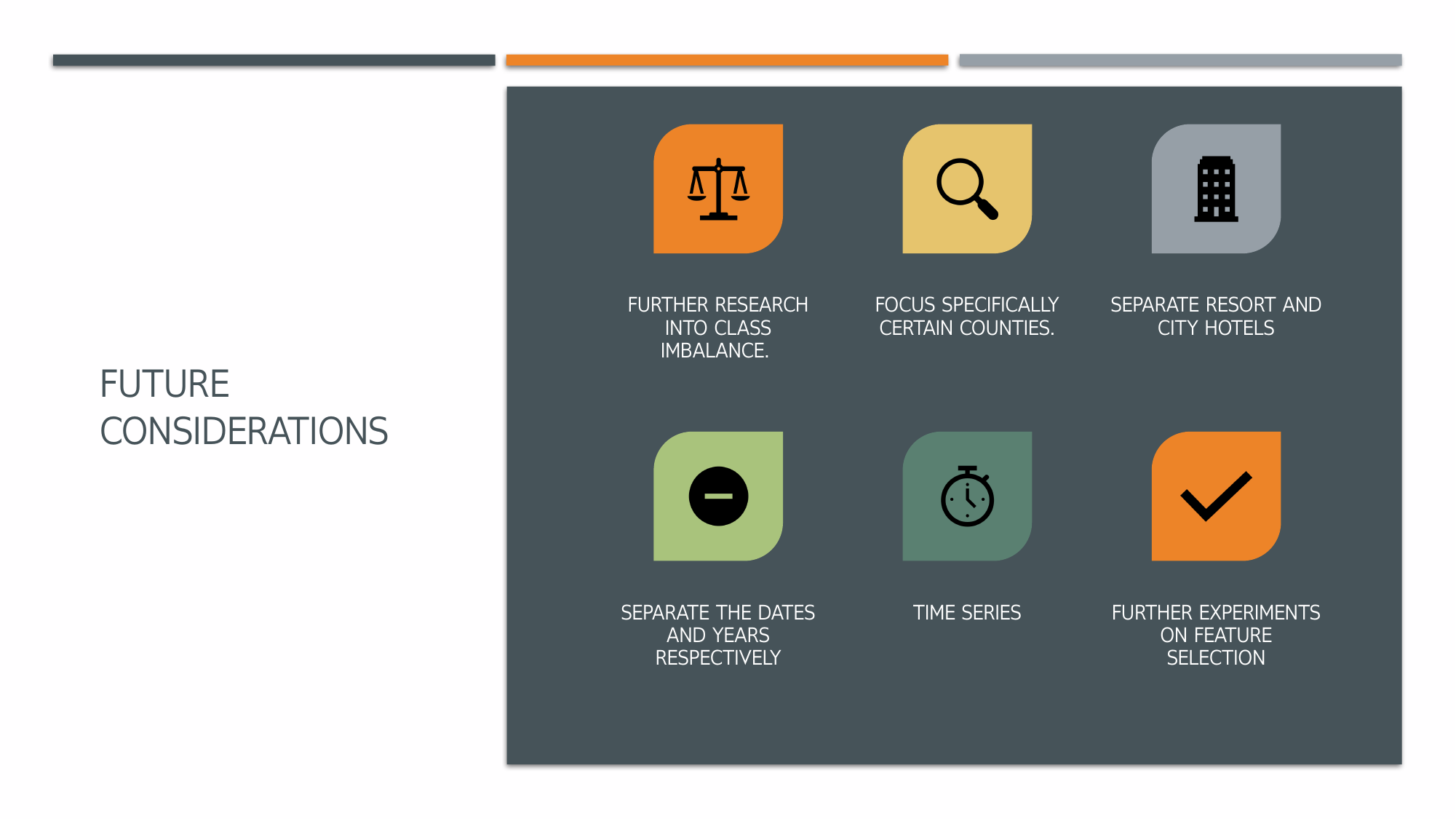

# Future Considerations
Further research into class imbalance.
focus specifically certain counties.
Separate resort and city hotels
Separate the DATES and Years respectively
Time Series
Further experiments on feature selection